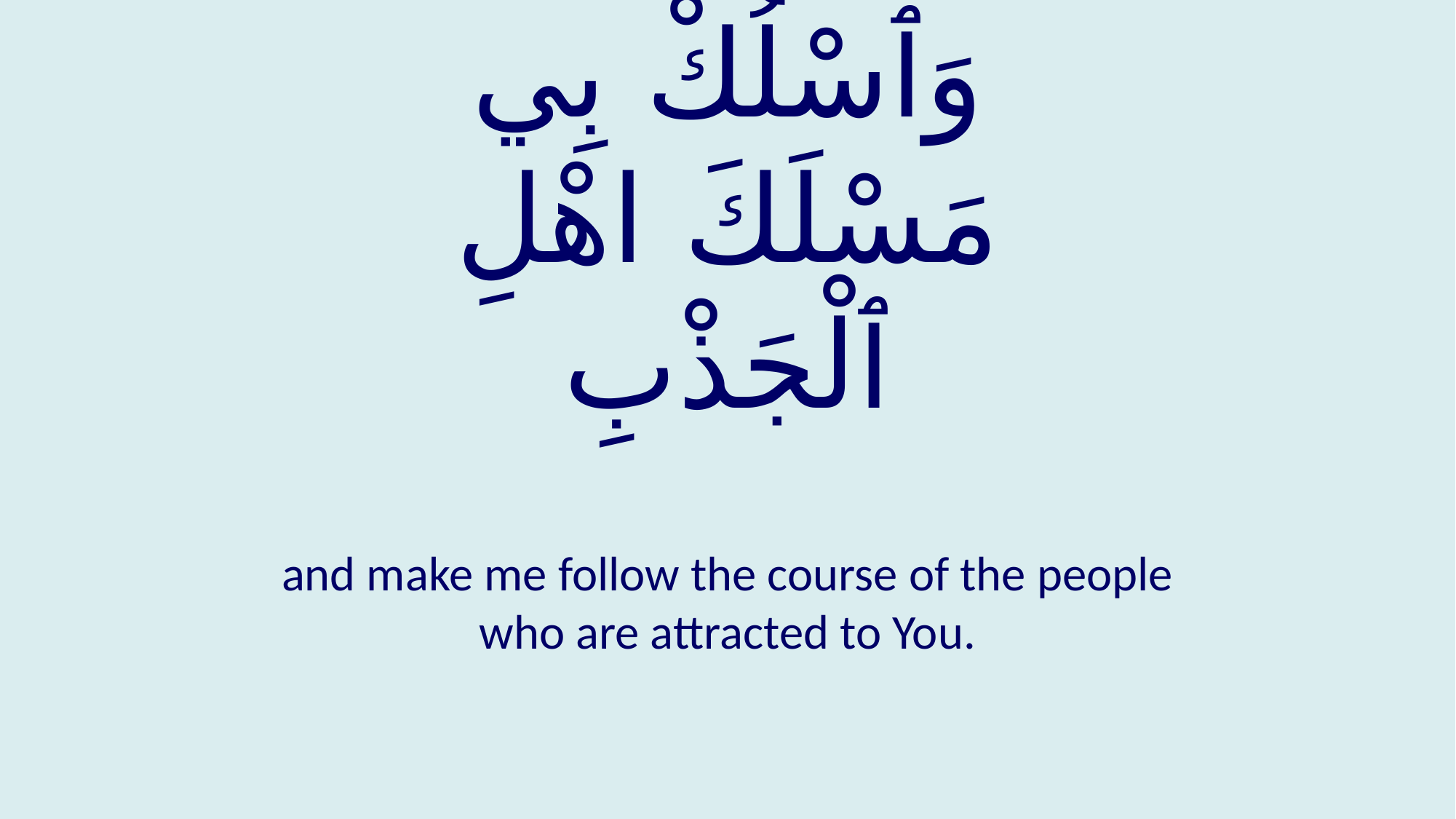

# وَٱسْلُكْ بِي مَسْلَكَ اهْلِ ٱلْجَذْبِ
and make me follow the course of the people who are attracted to You.